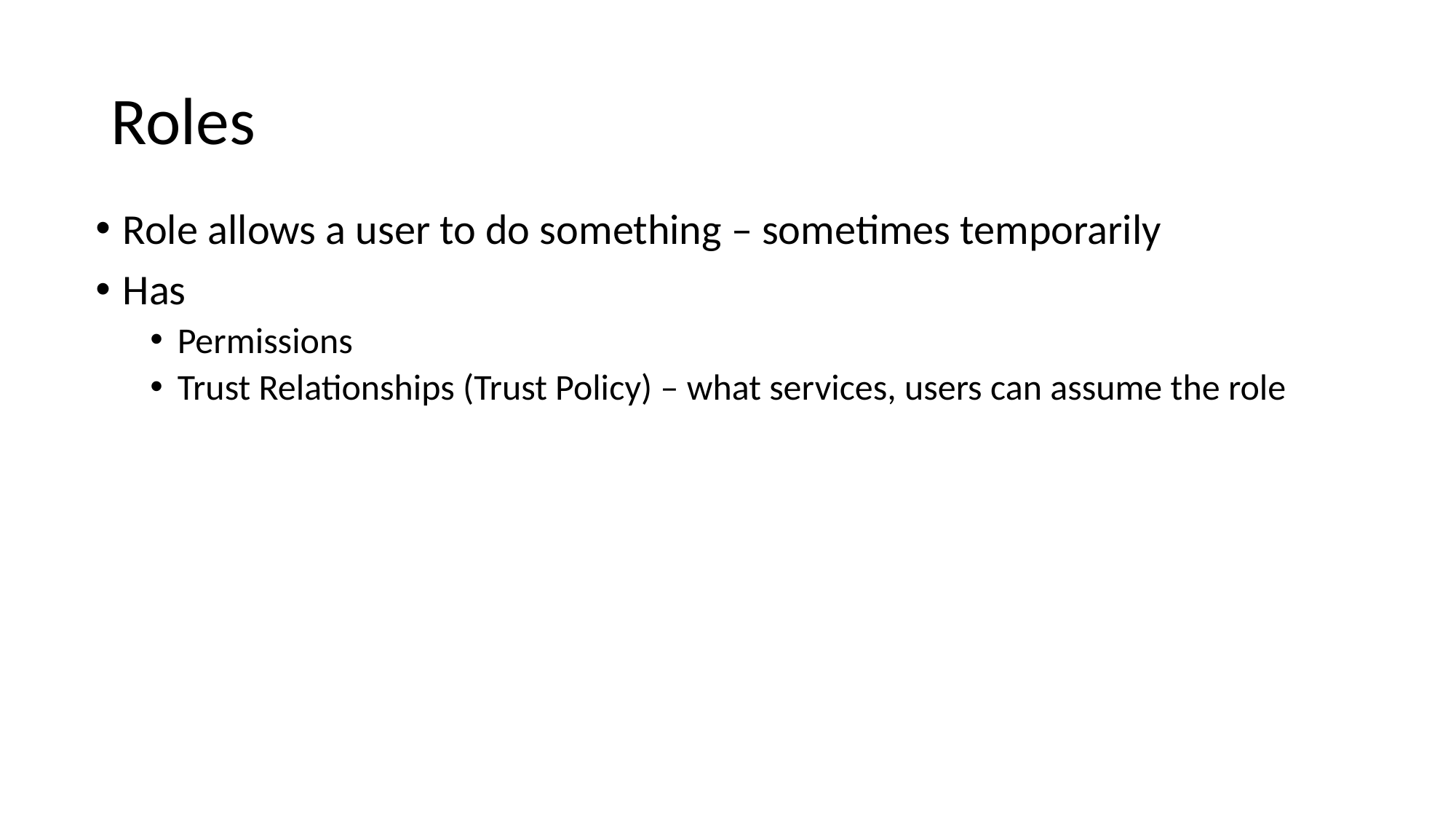

# Roles
Role allows a user to do something – sometimes temporarily
Has
Permissions
Trust Relationships (Trust Policy) – what services, users can assume the role